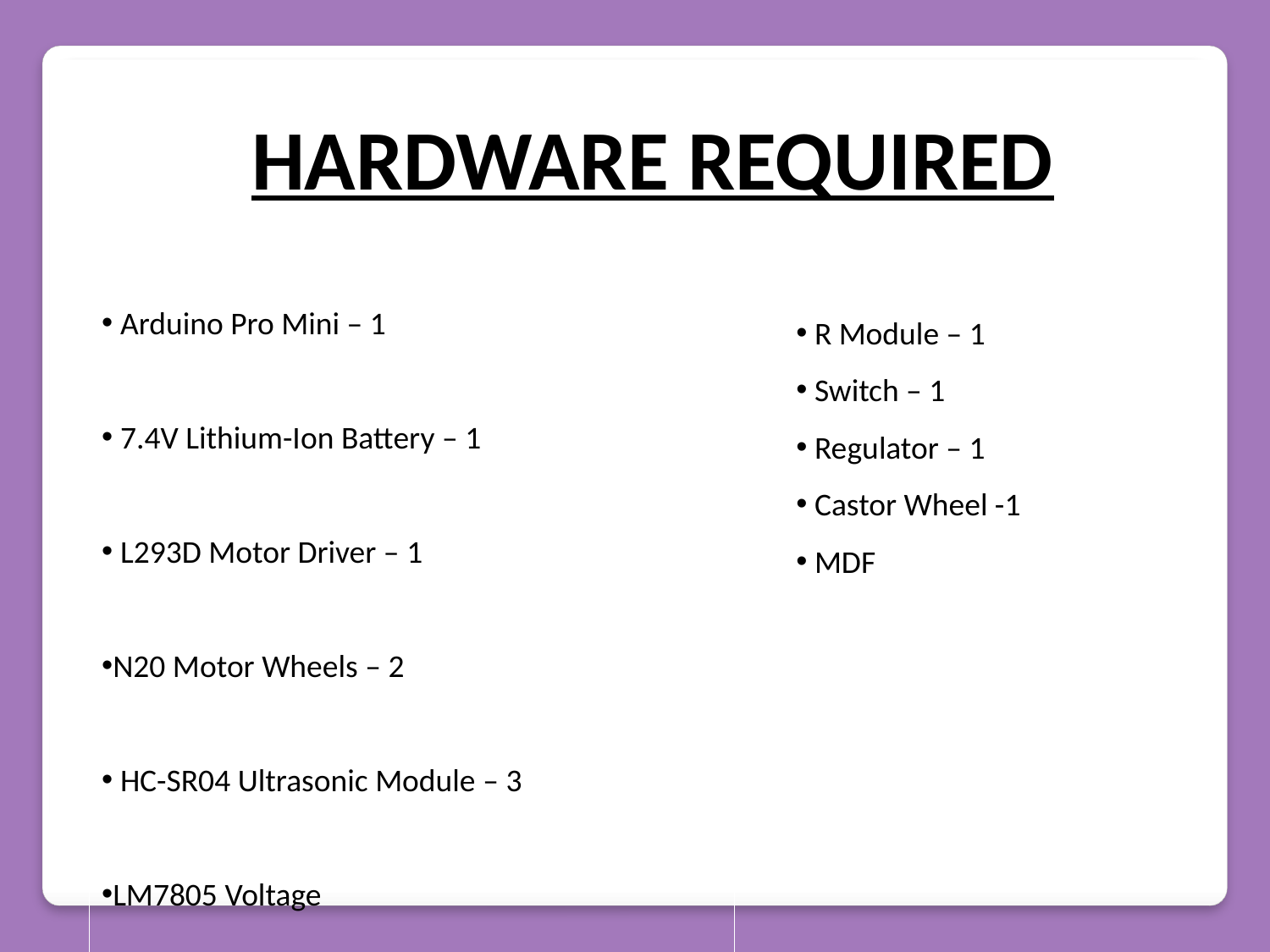

CLEANOBOT
HARDWARE REQUIRED

 Arduino Pro Mini – 1
 7.4V Lithium-Ion Battery – 1
 L293D Motor Driver – 1
N20 Motor Wheels – 2
 HC-SR04 Ultrasonic Module – 3
LM7805 Voltage
 5Volt N20 Motors and Mounting Brackets – 2
 IPerfboard – 1
 R Module – 1
 Switch – 1
 Regulator – 1
 Castor Wheel -1
 MDF